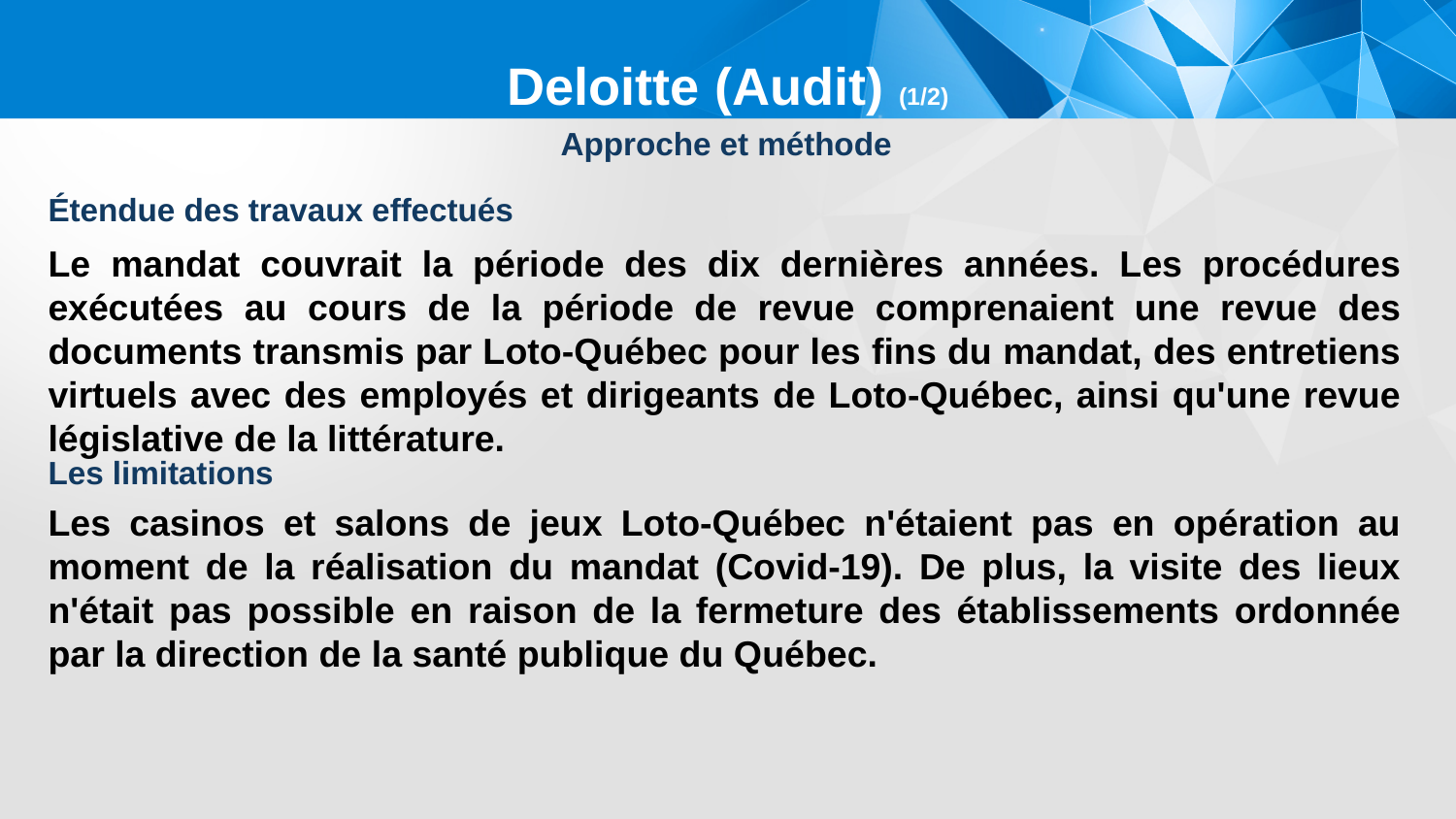

Deloitte (Audit) (1/2)
Approche et méthode

Étendue des travaux effectués
Le mandat couvrait la période des dix dernières années. Les procédures exécutées au cours de la période de revue comprenaient une revue des documents transmis par Loto-Québec pour les fins du mandat, des entretiens virtuels avec des employés et dirigeants de Loto-Québec, ainsi qu'une revue législative de la littérature.
Les limitations
Les casinos et salons de jeux Loto-Québec n'étaient pas en opération au moment de la réalisation du mandat (Covid-19). De plus, la visite des lieux n'était pas possible en raison de la fermeture des établissements ordonnée par la direction de la santé publique du Québec.